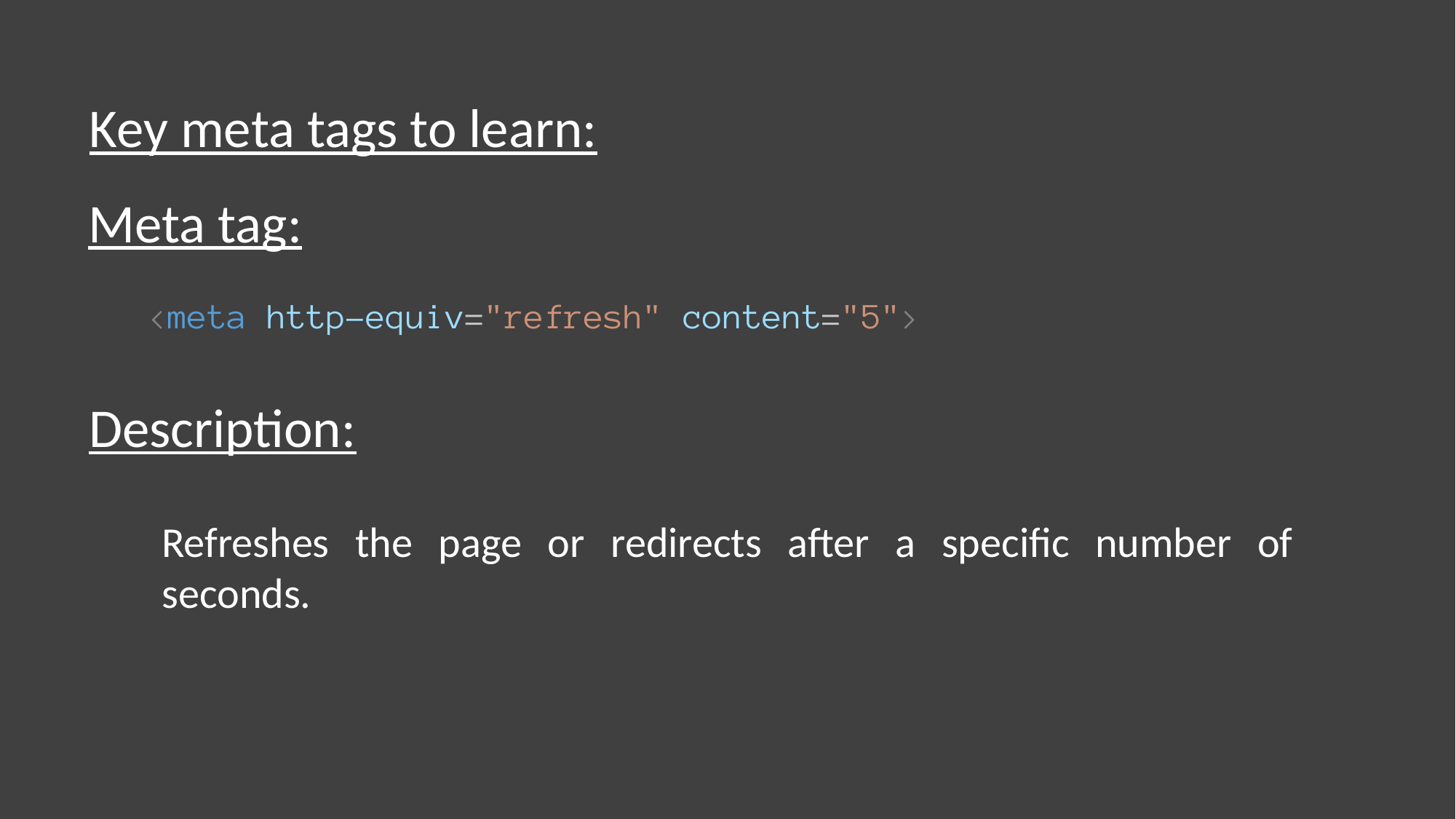

Key meta tags to learn:
Meta tag:
<meta http-equiv="refresh" content="5">
Description:
Refreshes the page or redirects after a specific number of seconds.